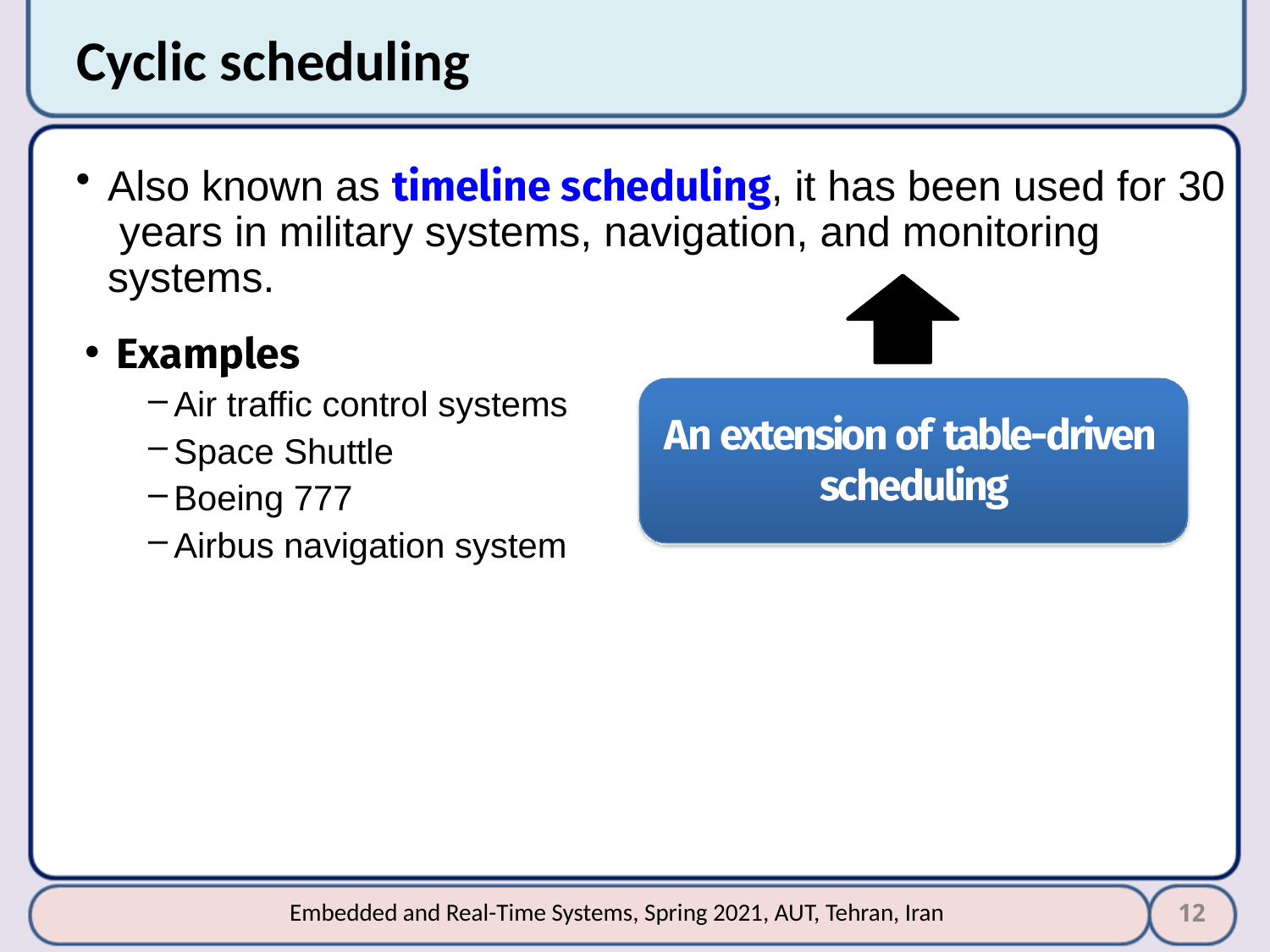

# Cyclic scheduling
Also known as timeline scheduling, it has been used for 30  years in military systems, navigation, and monitoring systems.

Examples
Air traffic control systems
Space Shuttle
Boeing 777
Airbus navigation system

An extension of table-driven  scheduling
12
Embedded and Real-Time Systems, Spring 2021, AUT, Tehran, Iran